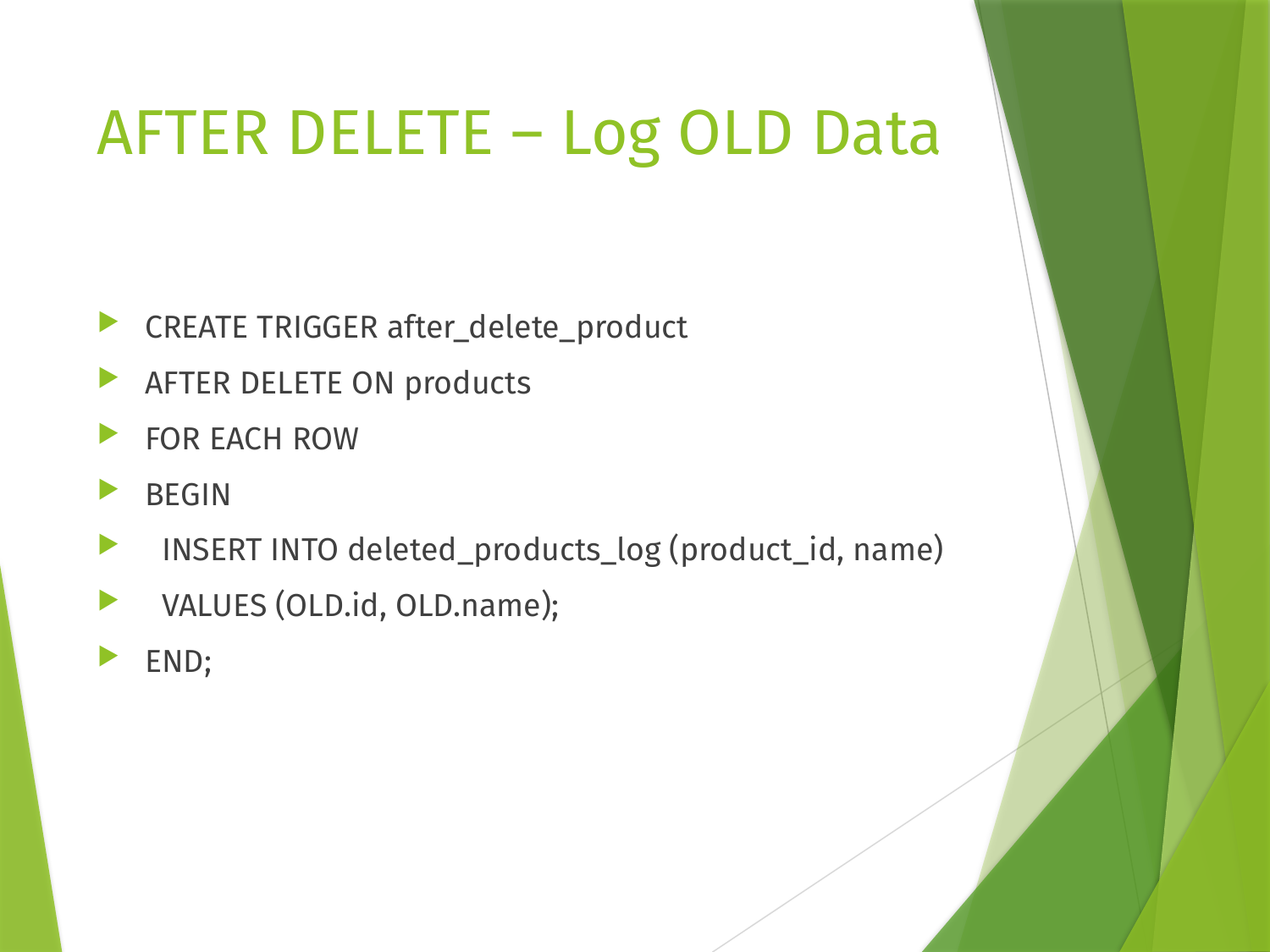

# AFTER DELETE – Log OLD Data
CREATE TRIGGER after_delete_product
AFTER DELETE ON products
FOR EACH ROW
BEGIN
  INSERT INTO deleted_products_log (product_id, name)
  VALUES (OLD.id, OLD.name);
END;